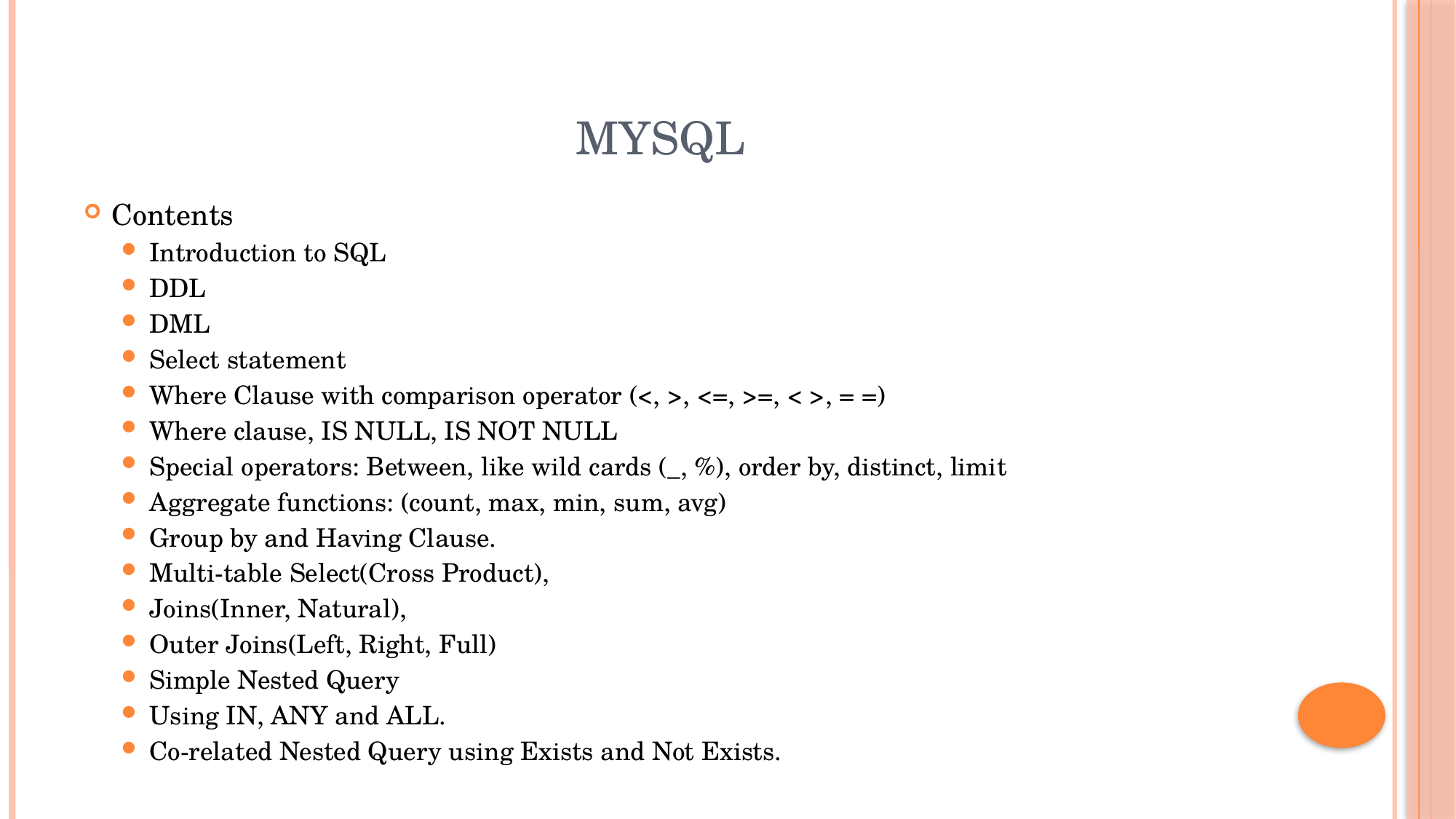

# MYSQL
Contents
Introduction to SQL
DDL
DML
Select statement
Where Clause with comparison operator (<, >, <=, >=, < >, = =)
Where clause, IS NULL, IS NOT NULL
Special operators: Between, like wild cards (_, %), order by, distinct, limit
Aggregate functions: (count, max, min, sum, avg)
Group by and Having Clause.
Multi-table Select(Cross Product),
Joins(Inner, Natural),
Outer Joins(Left, Right, Full)
Simple Nested Query
Using IN, ANY and ALL.
Co-related Nested Query using Exists and Not Exists.